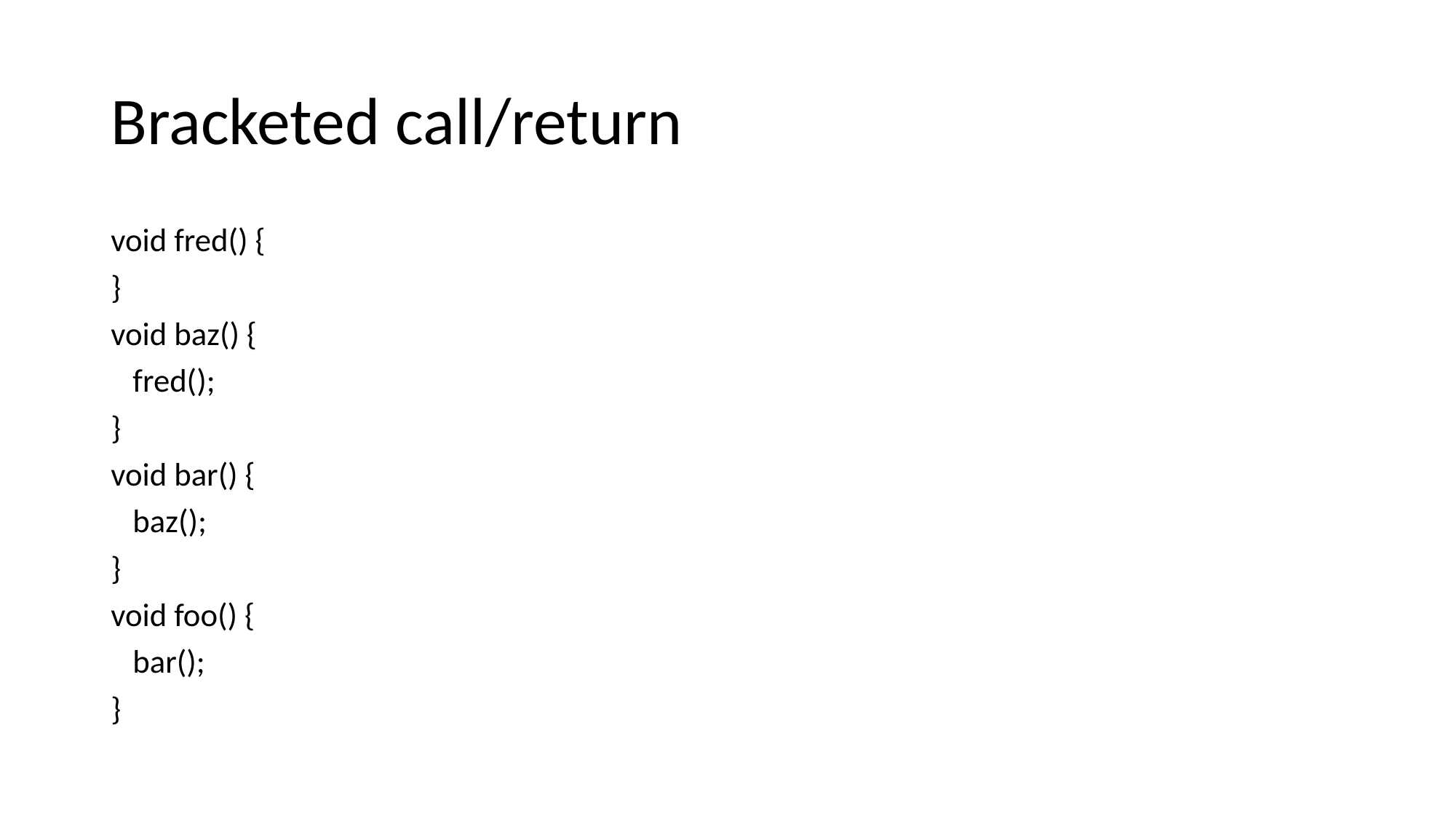

# Bracketed call/return
void fred() {
}
void baz() {
   fred();
}
void bar() {
   baz();
}
void foo() {
   bar();
}